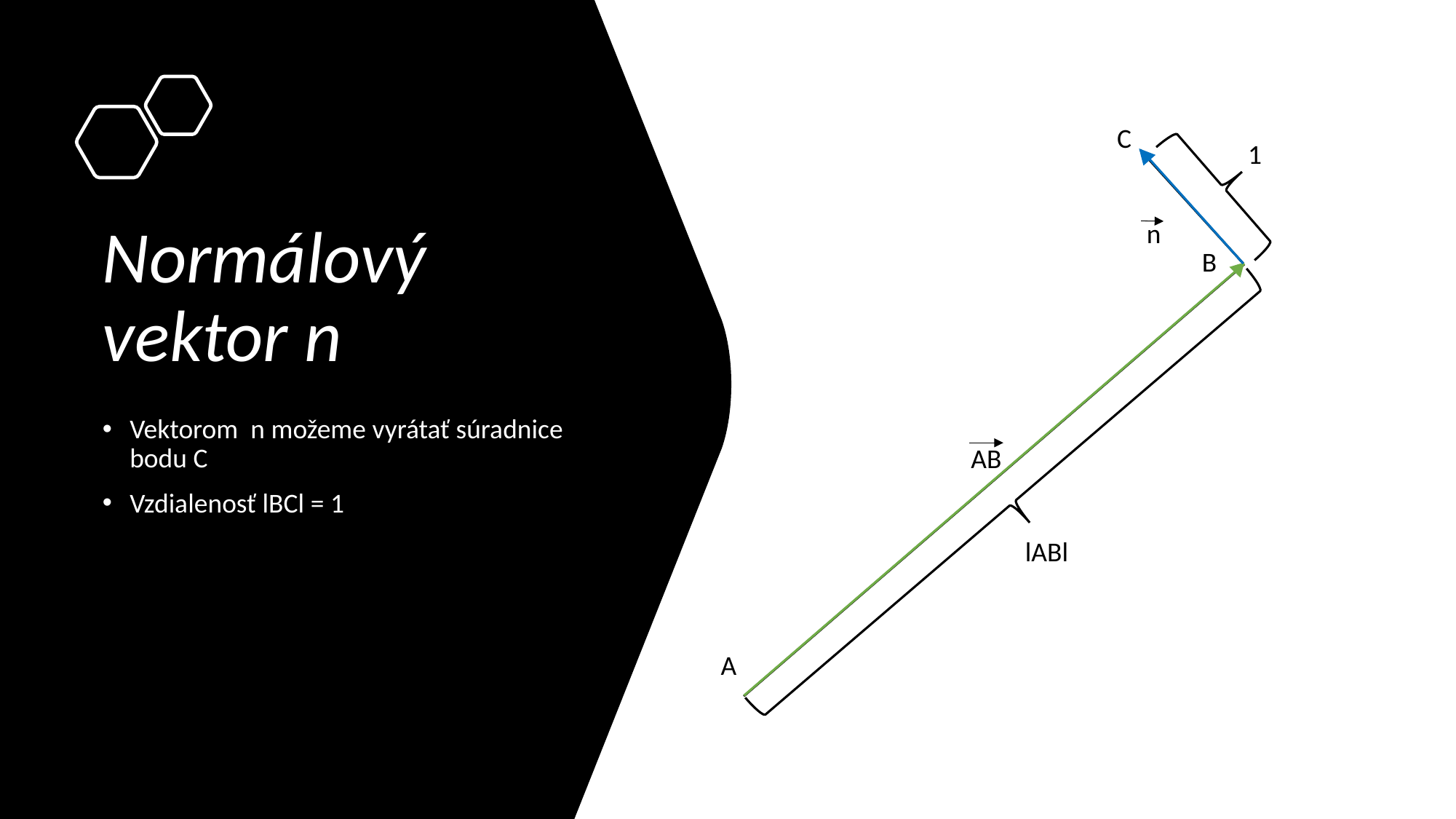

C
# Normálový vektor n
1

AB’
n
B

Vektorom  n možeme vyrátať súradnice bodu C
Vzdialenosť lBCl = 1
AB
lABl
A